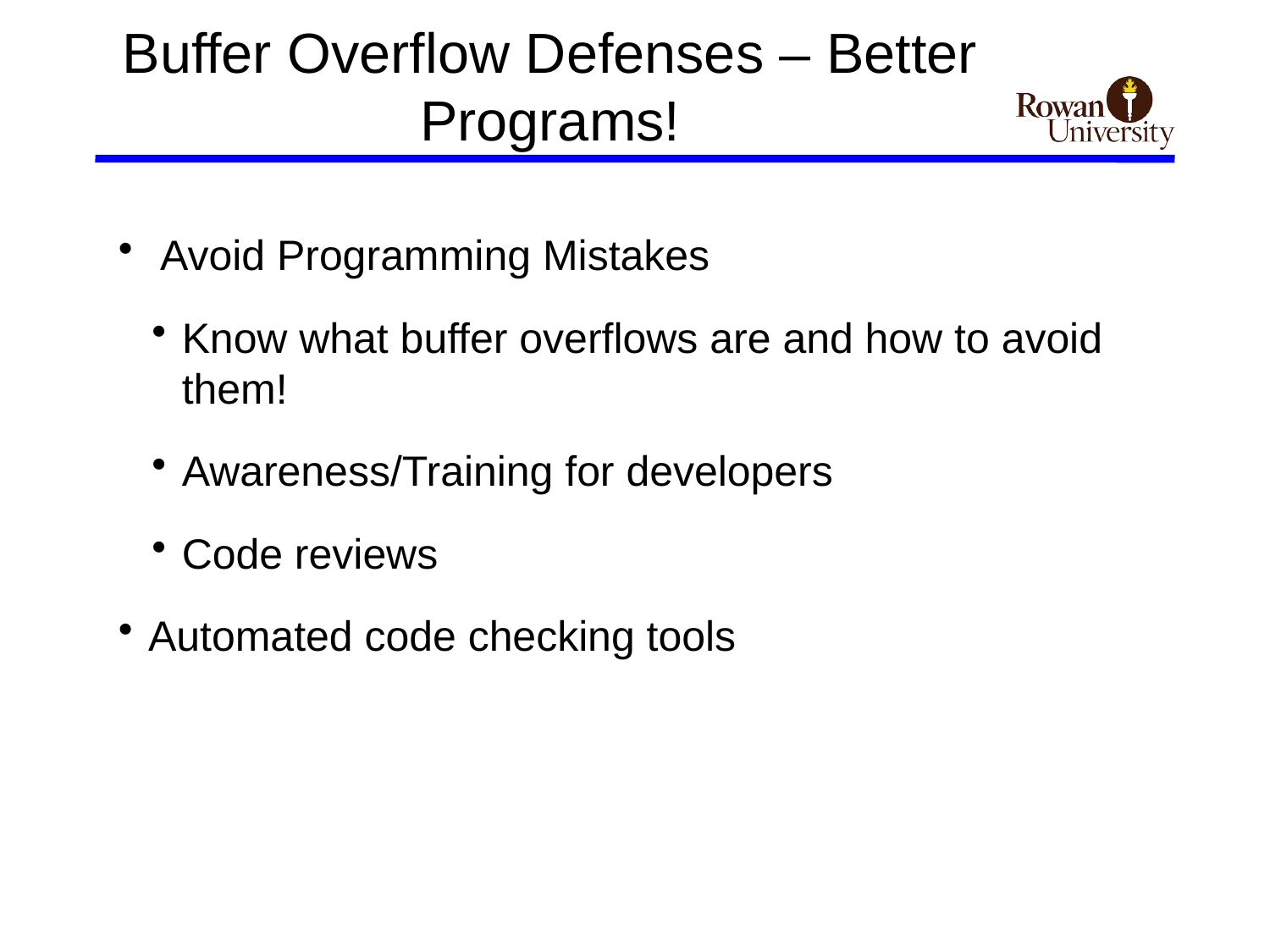

# Buffer Overflow Defenses – Better Programs!
 Avoid Programming Mistakes
Know what buffer overflows are and how to avoid them!
Awareness/Training for developers
Code reviews
Automated code checking tools